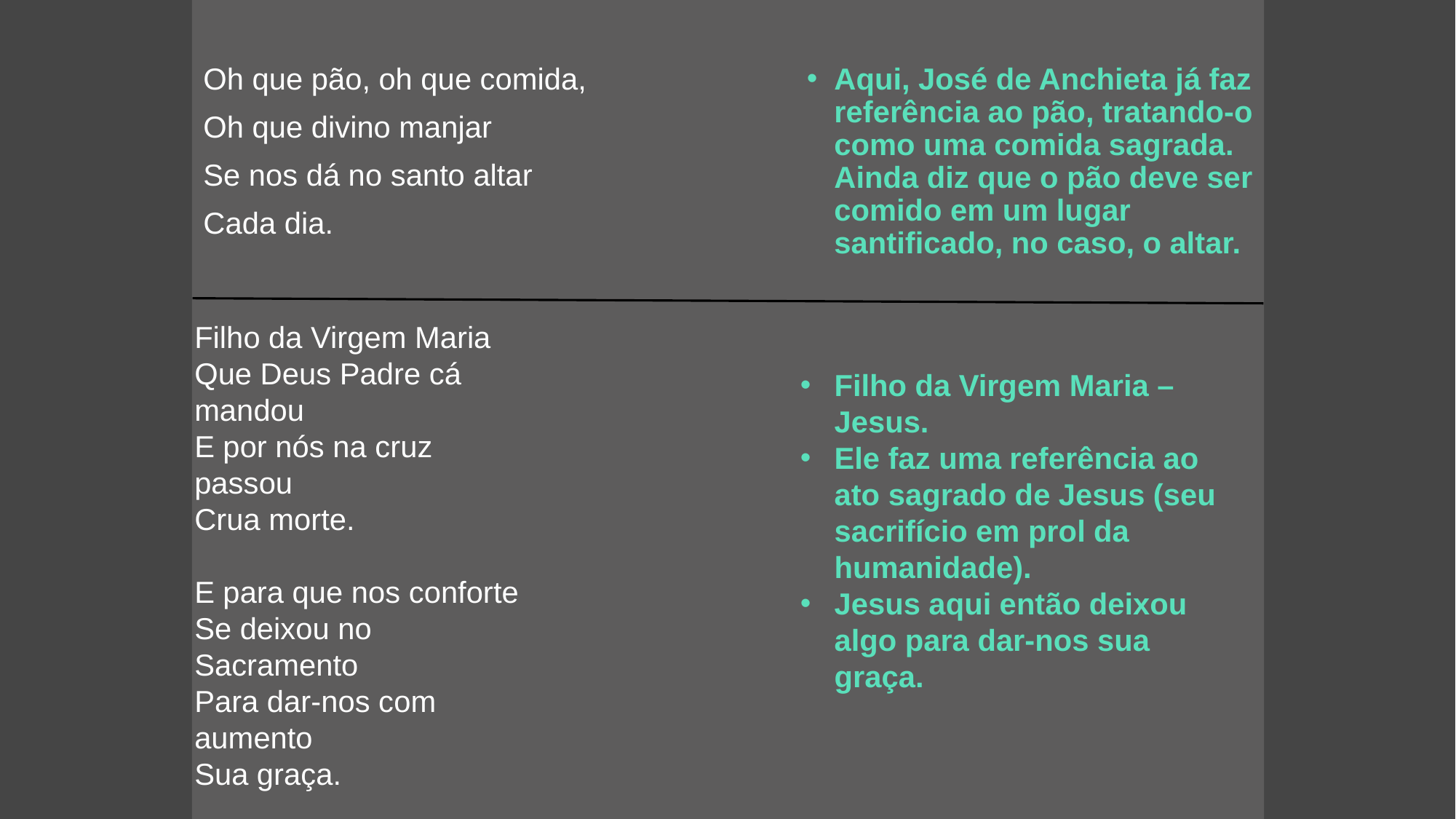

Oh que pão, oh que comida,
Oh que divino manjar
Se nos dá no santo altar
Cada dia.

Aqui, José de Anchieta já faz referência ao pão, tratando-o como uma comida sagrada. Ainda diz que o pão deve ser comido em um lugar santificado, no caso, o altar.
Filho da Virgem Maria
Que Deus Padre cá mandou
E por nós na cruz passou
Crua morte.

E para que nos conforte
Se deixou no Sacramento
Para dar-nos com aumento
Sua graça.

Filho da Virgem Maria – Jesus.
Ele faz uma referência ao ato sagrado de Jesus (seu sacrifício em prol da humanidade).
Jesus aqui então deixou algo para dar-nos sua graça.